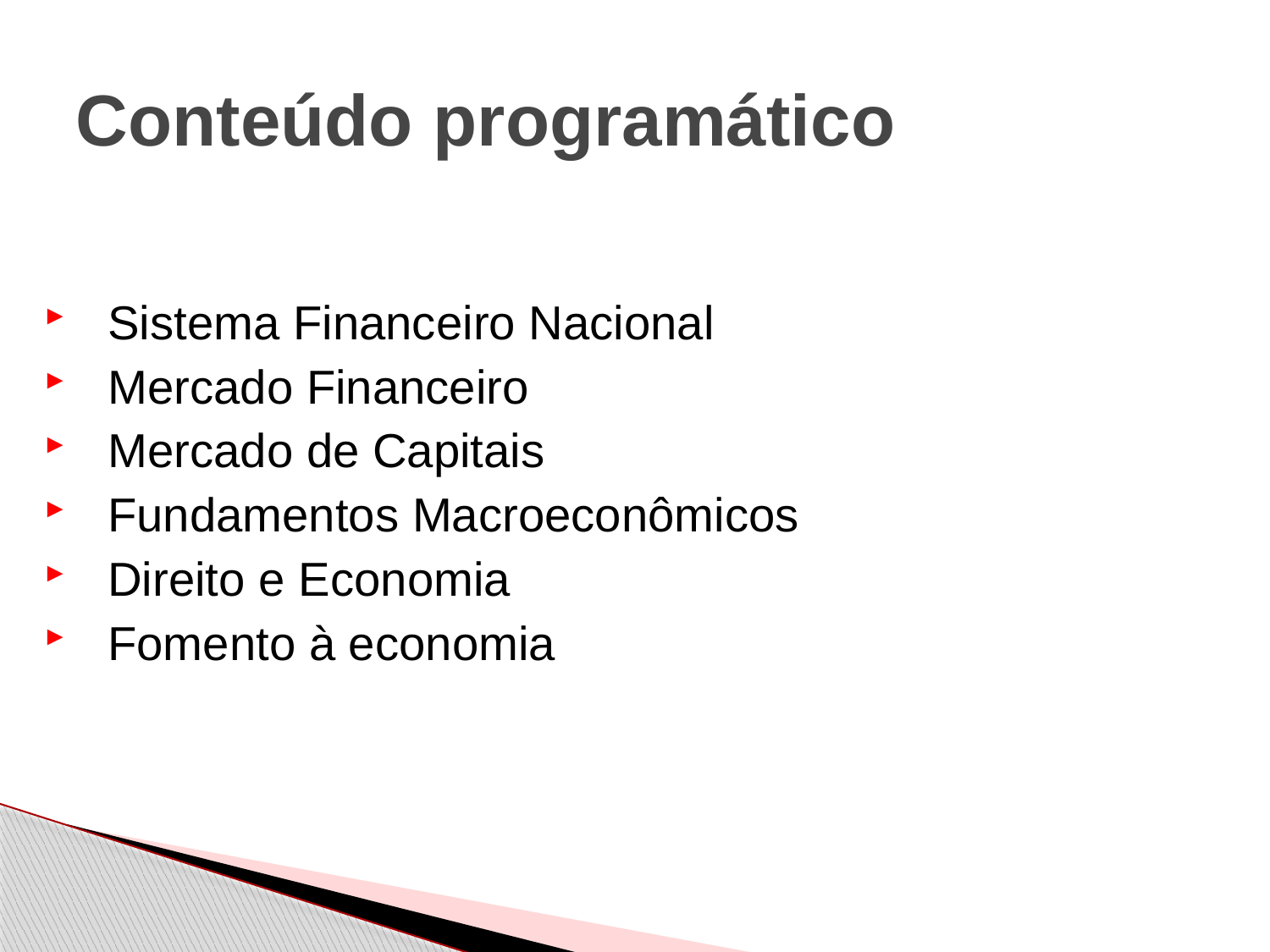

# Conteúdo programático
Sistema Financeiro Nacional
Mercado Financeiro
Mercado de Capitais
Fundamentos Macroeconômicos
Direito e Economia
Fomento à economia